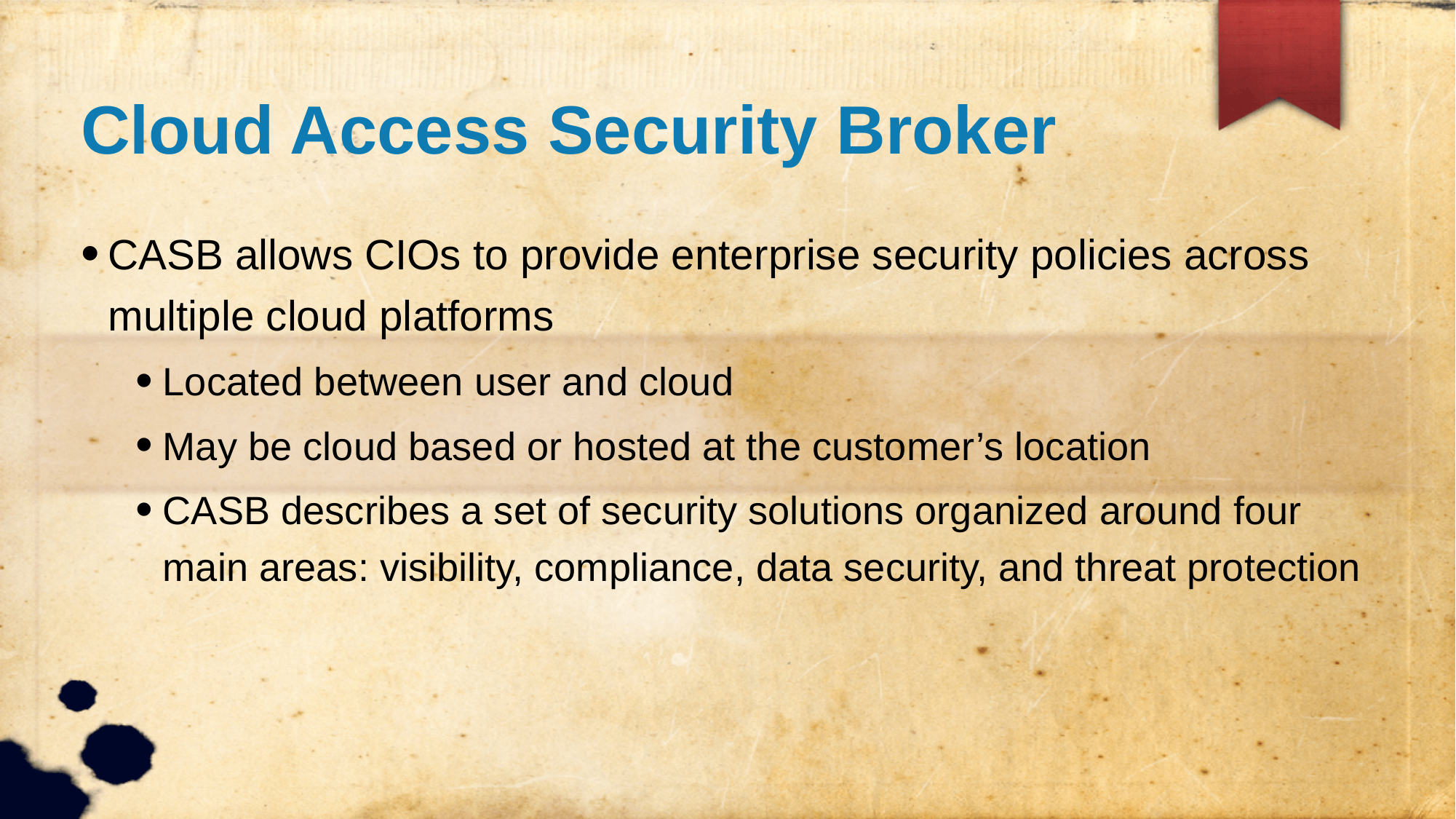

Cloud Access Security Broker
CASB allows CIOs to provide enterprise security policies across multiple cloud platforms
Located between user and cloud
May be cloud based or hosted at the customer’s location
CASB describes a set of security solutions organized around four main areas: visibility, compliance, data security, and threat protection